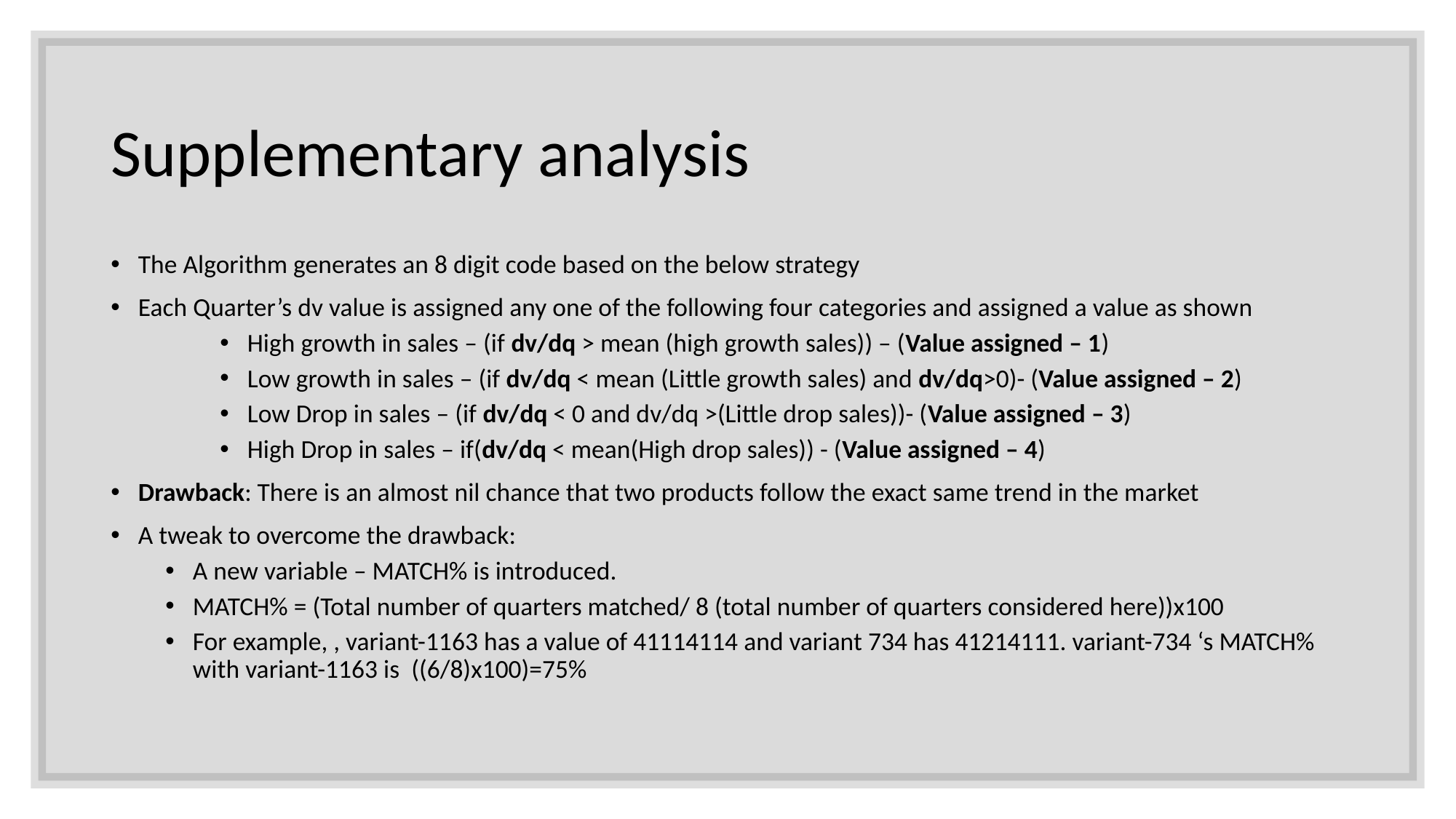

# Supplementary analysis
The Algorithm generates an 8 digit code based on the below strategy
Each Quarter’s dv value is assigned any one of the following four categories and assigned a value as shown
High growth in sales – (if dv/dq > mean (high growth sales)) – (Value assigned – 1)
Low growth in sales – (if dv/dq < mean (Little growth sales) and dv/dq>0)- (Value assigned – 2)
Low Drop in sales – (if dv/dq < 0 and dv/dq >(Little drop sales))- (Value assigned – 3)
High Drop in sales – if(dv/dq < mean(High drop sales)) - (Value assigned – 4)
Drawback: There is an almost nil chance that two products follow the exact same trend in the market
A tweak to overcome the drawback:
A new variable – MATCH% is introduced.
MATCH% = (Total number of quarters matched/ 8 (total number of quarters considered here))x100
For example, , variant-1163 has a value of 41114114 and variant 734 has 41214111. variant-734 ‘s MATCH%  with variant-1163 is  ((6/8)x100)=75%